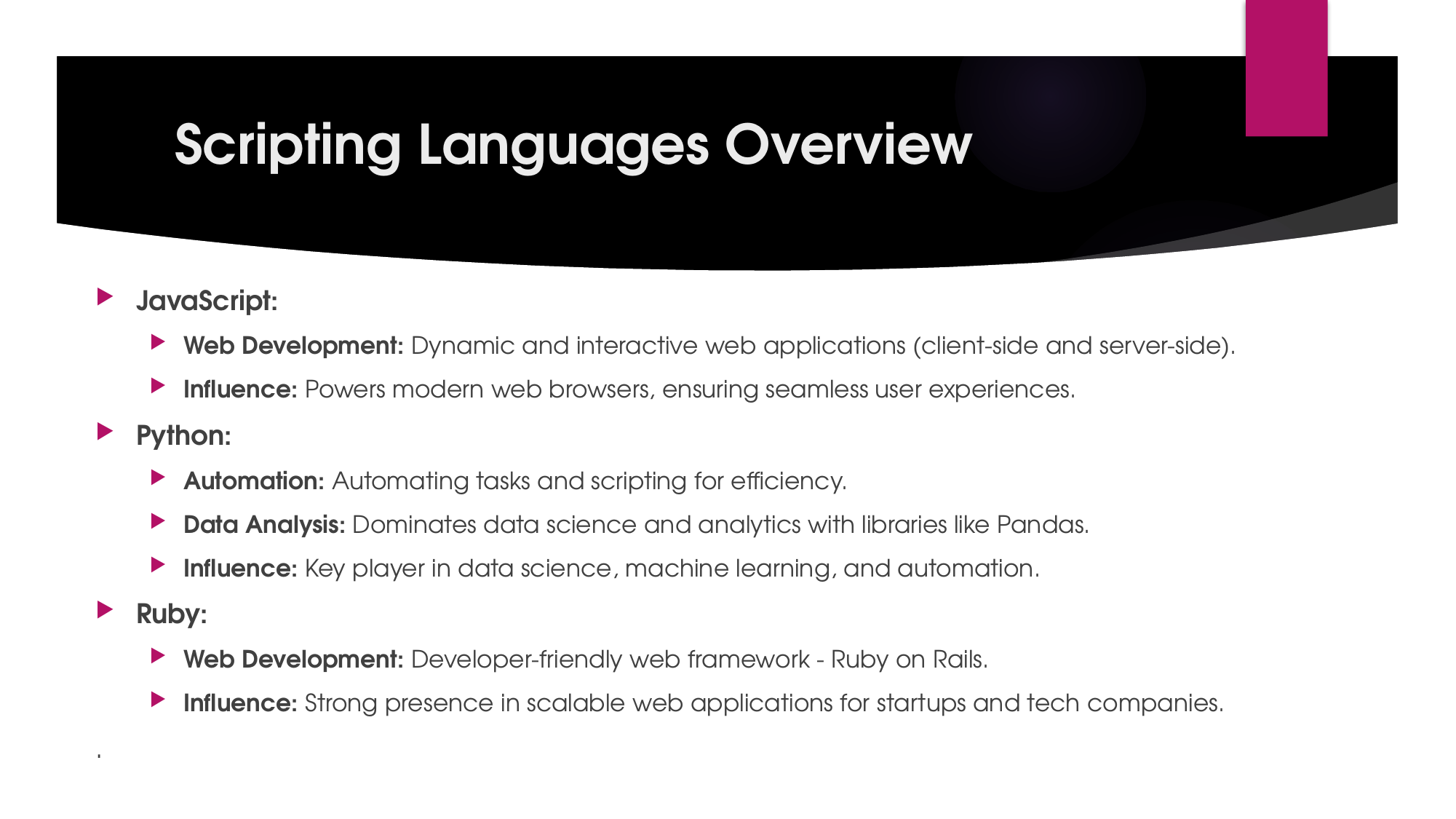

# Scripting Languages Overview
JavaScript:
Web Development: Dynamic and interactive web applications (client-side and server-side).
Influence: Powers modern web browsers, ensuring seamless user experiences.
Python:
Automation: Automating tasks and scripting for efficiency.
Data Analysis: Dominates data science and analytics with libraries like Pandas.
Influence: Key player in data science, machine learning, and automation.
Ruby:
Web Development: Developer-friendly web framework - Ruby on Rails.
Influence: Strong presence in scalable web applications for startups and tech companies.
.